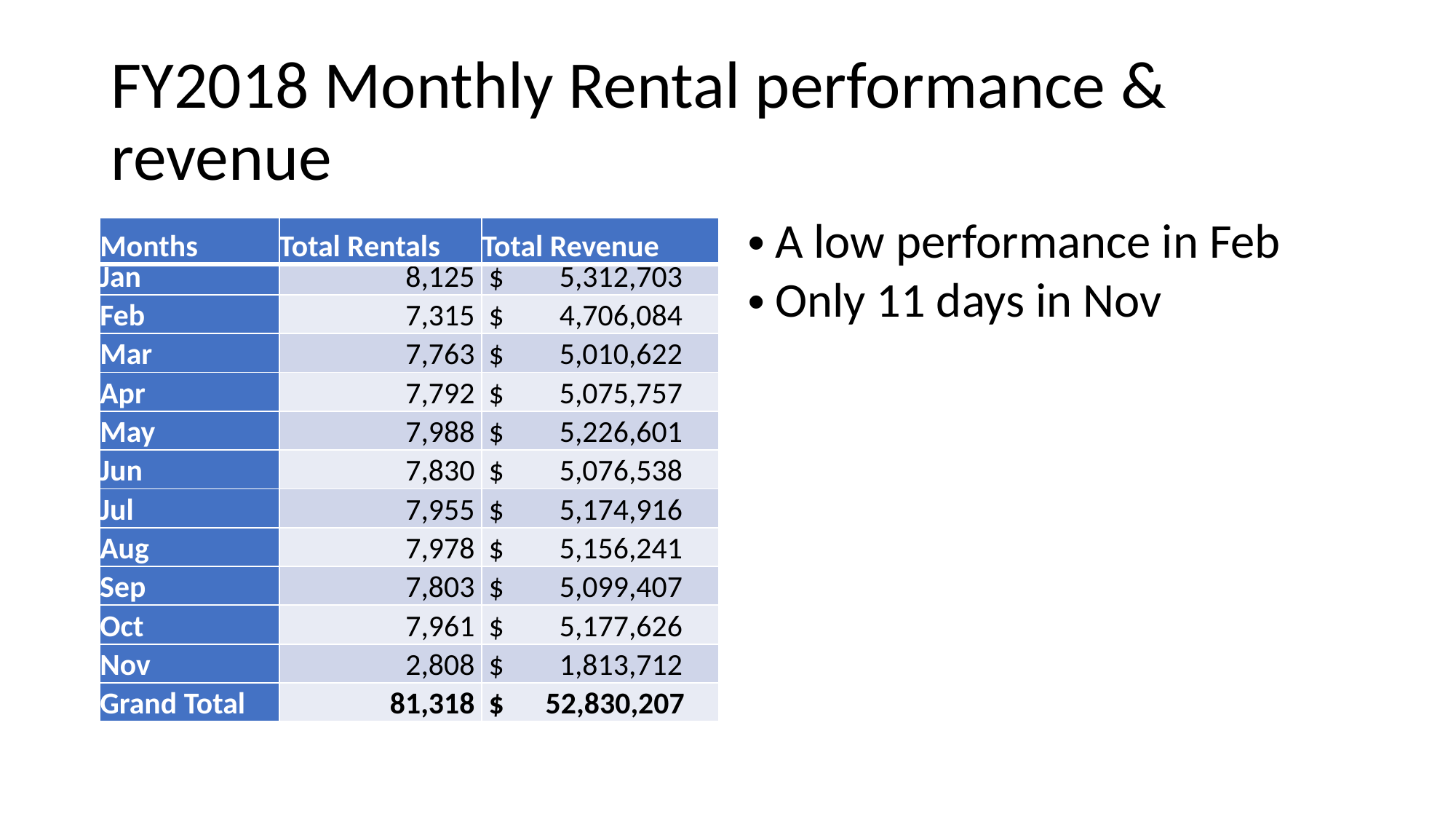

# FY2018 Monthly Rental performance & revenue
| Months | Total Rentals | Total Revenue |
| --- | --- | --- |
| Jan | 8,125 | $ 5,312,703 |
| Feb | 7,315 | $ 4,706,084 |
| Mar | 7,763 | $ 5,010,622 |
| Apr | 7,792 | $ 5,075,757 |
| May | 7,988 | $ 5,226,601 |
| Jun | 7,830 | $ 5,076,538 |
| Jul | 7,955 | $ 5,174,916 |
| Aug | 7,978 | $ 5,156,241 |
| Sep | 7,803 | $ 5,099,407 |
| Oct | 7,961 | $ 5,177,626 |
| Nov | 2,808 | $ 1,813,712 |
| Grand Total | 81,318 | $ 52,830,207 |
A low performance in Feb
Only 11 days in Nov